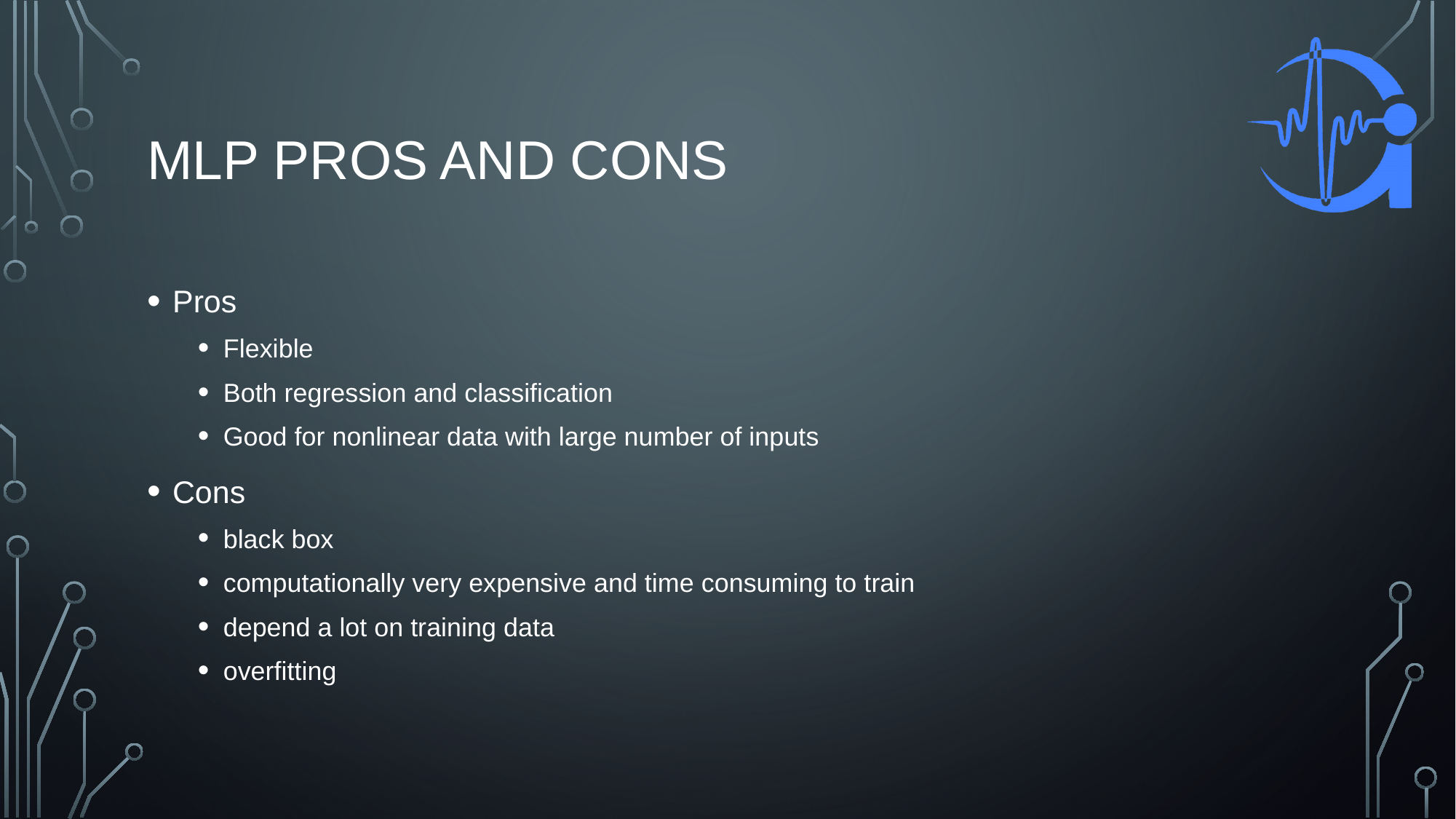

# MLP pros and cons
Pros
Flexible
Both regression and classification
Good for nonlinear data with large number of inputs
Cons
black box
computationally very expensive and time consuming to train
depend a lot on training data
overfitting